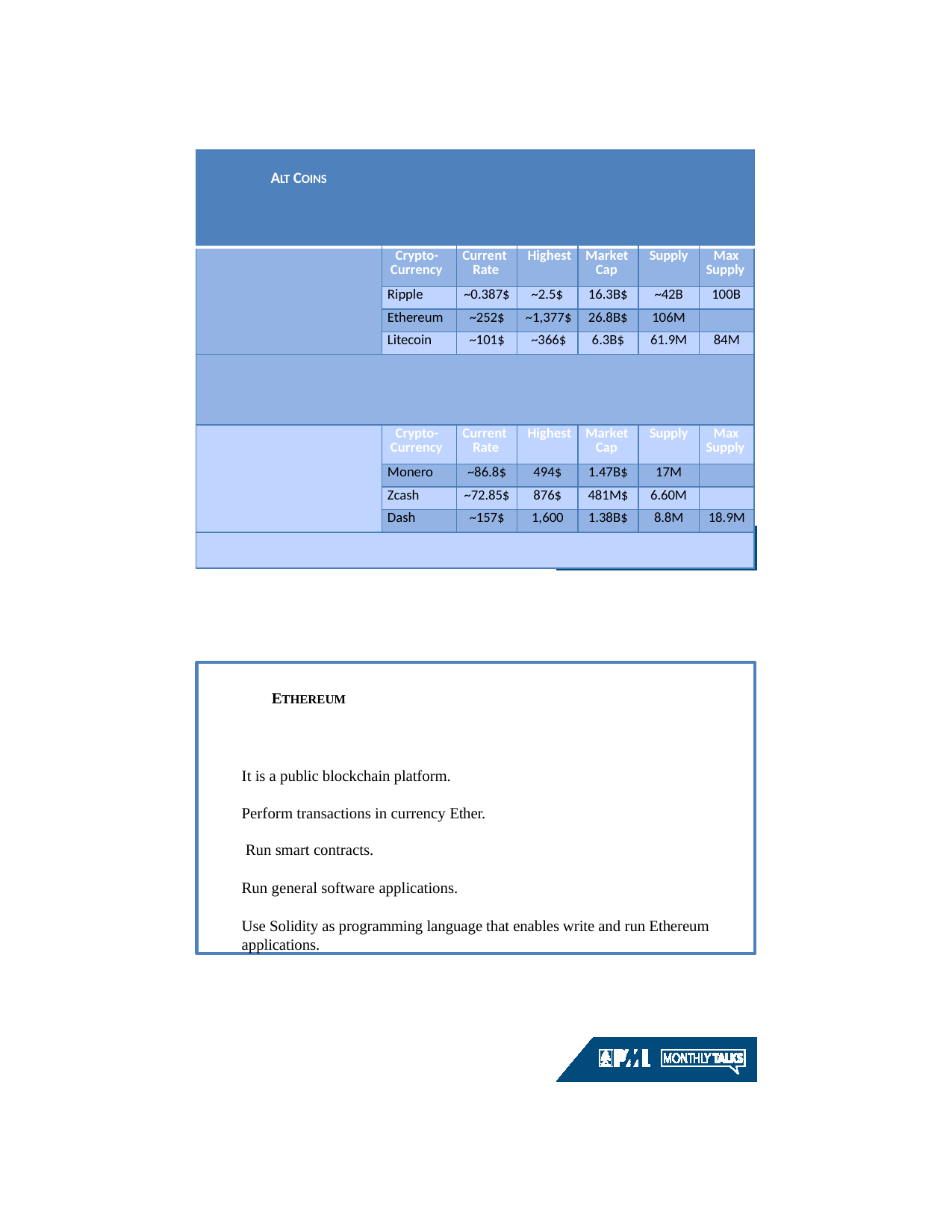

| ALT COINS |  |  |  |  |  |  |
| --- | --- | --- | --- | --- | --- | --- |
|  | Crypto- Currency | Current Rate | Highest | Market Cap | Supply | Max Supply |
|  | Ripple | ~0.387$ | ~2.5$ | 16.3B$ | ~42B | 100B |
|  | Ethereum | ~252$ | ~1,377$ | 26.8B$ | 106M |  |
|  | Litecoin | ~101$ | ~366$ | 6.3B$ | 61.9M | 84M |
|  |  |  |  |  |  |  |
|  | Crypto- Currency | Current Rate | Highest | Market Cap | Supply | Max Supply |
|  | Monero | ~86.8$ | 494$ | 1.47B$ | 17M |  |
|  | Zcash | ~72.85$ | 876$ | 481M$ | 6.60M |  |
|  | Dash | ~157$ | 1,600 | 1.38B$ | 8.8M | 18.9M |
|  |  |  |  |  |  |  |

ETHEREUM

It is a public blockchain platform.  Perform transactions in currency Ether.  Run smart contracts.

Run general software applications.

Use Solidity as programming language that enables write and run Ethereum  applications.